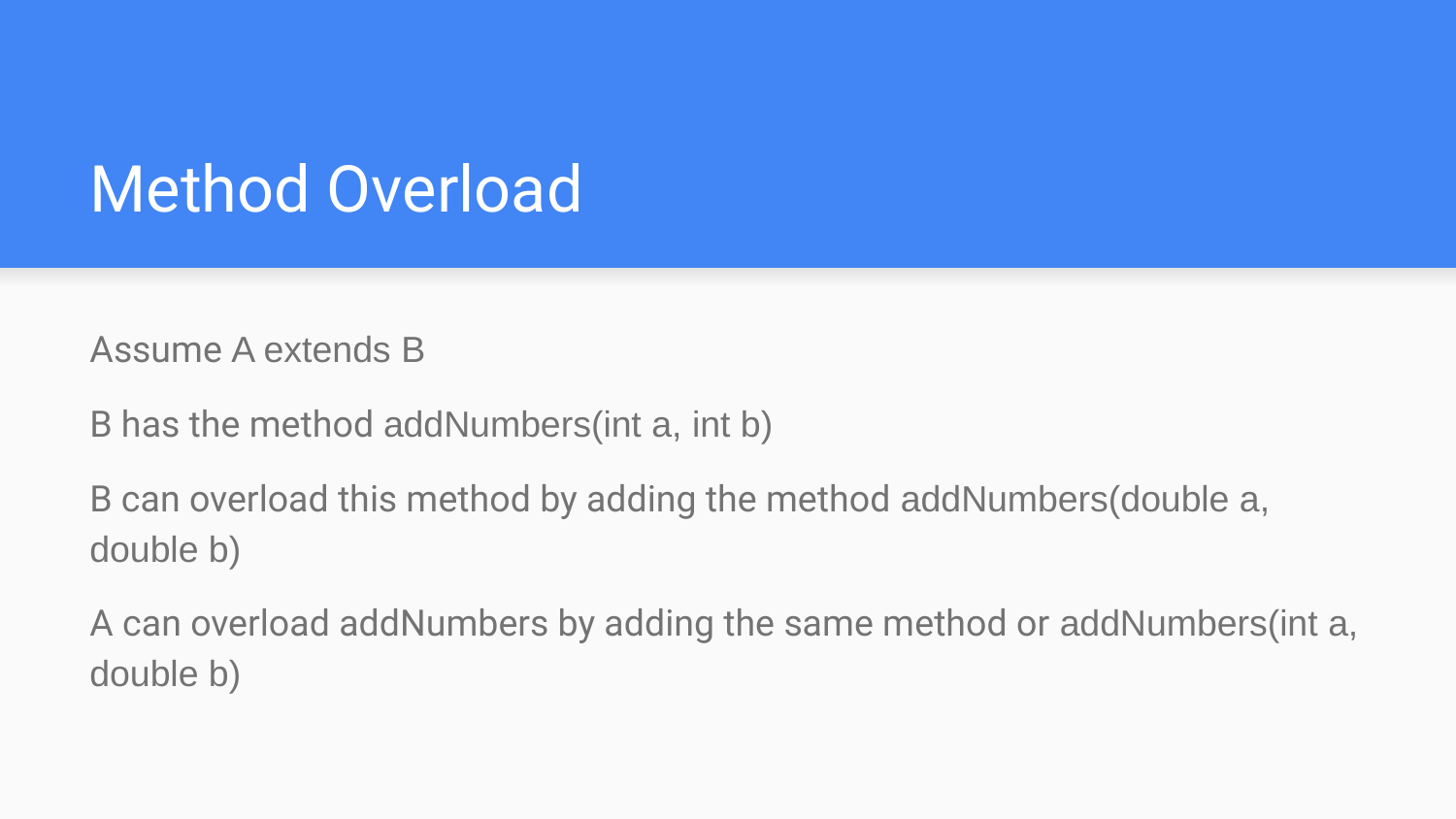

# Method Overload
Assume A extends B
B has the method addNumbers(int a, int b)
B can overload this method by adding the method addNumbers(double a,  double b)
A can overload addNumbers by adding the same method or addNumbers(int a, double b)